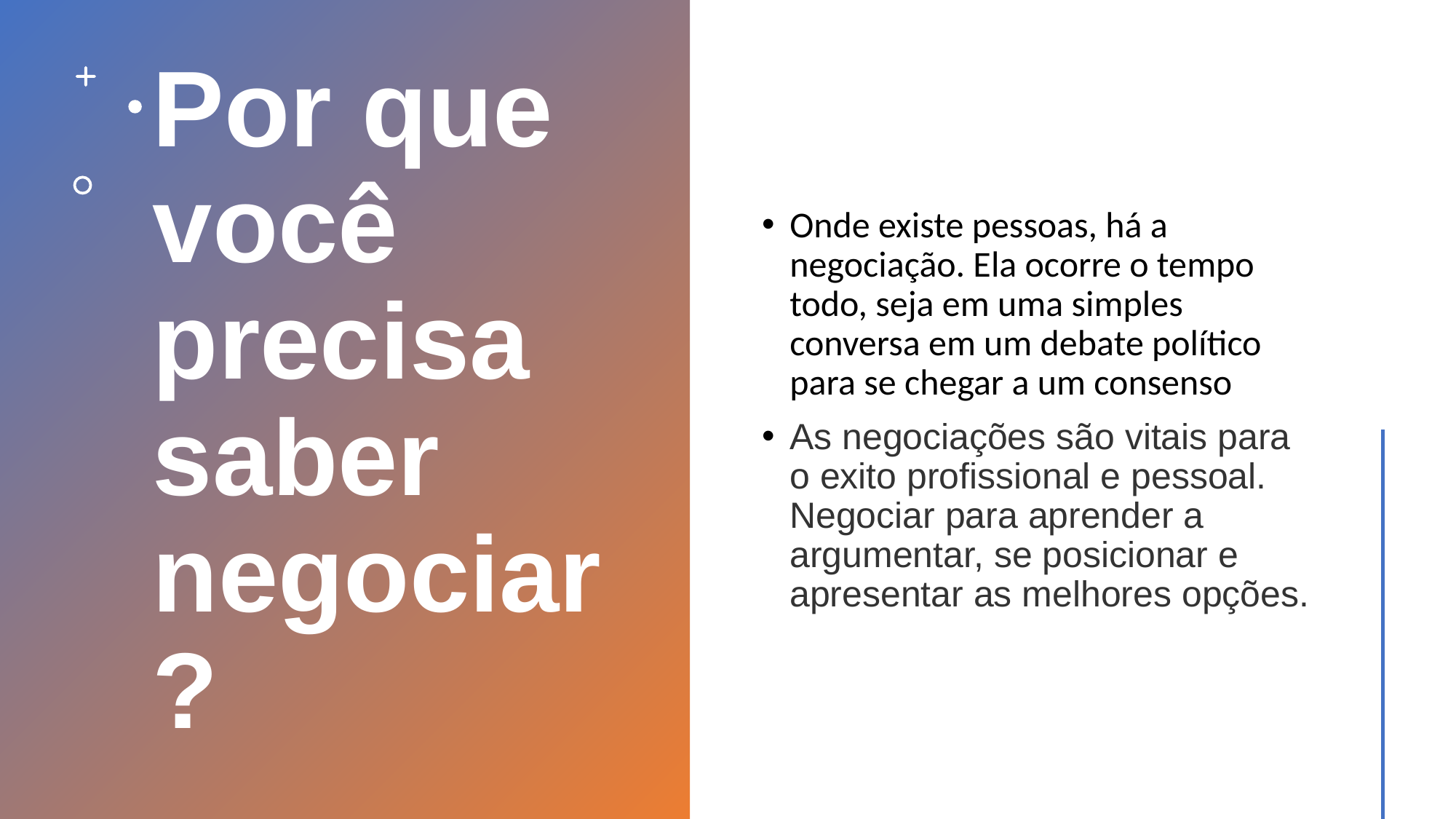

# Por que você precisa saber negociar?
Onde existe pessoas, há a negociação. Ela ocorre o tempo todo, seja em uma simples conversa em um debate político para se chegar a um consenso
As negociações são vitais para o exito profissional e pessoal. Negociar para aprender a argumentar, se posicionar e apresentar as melhores opções.